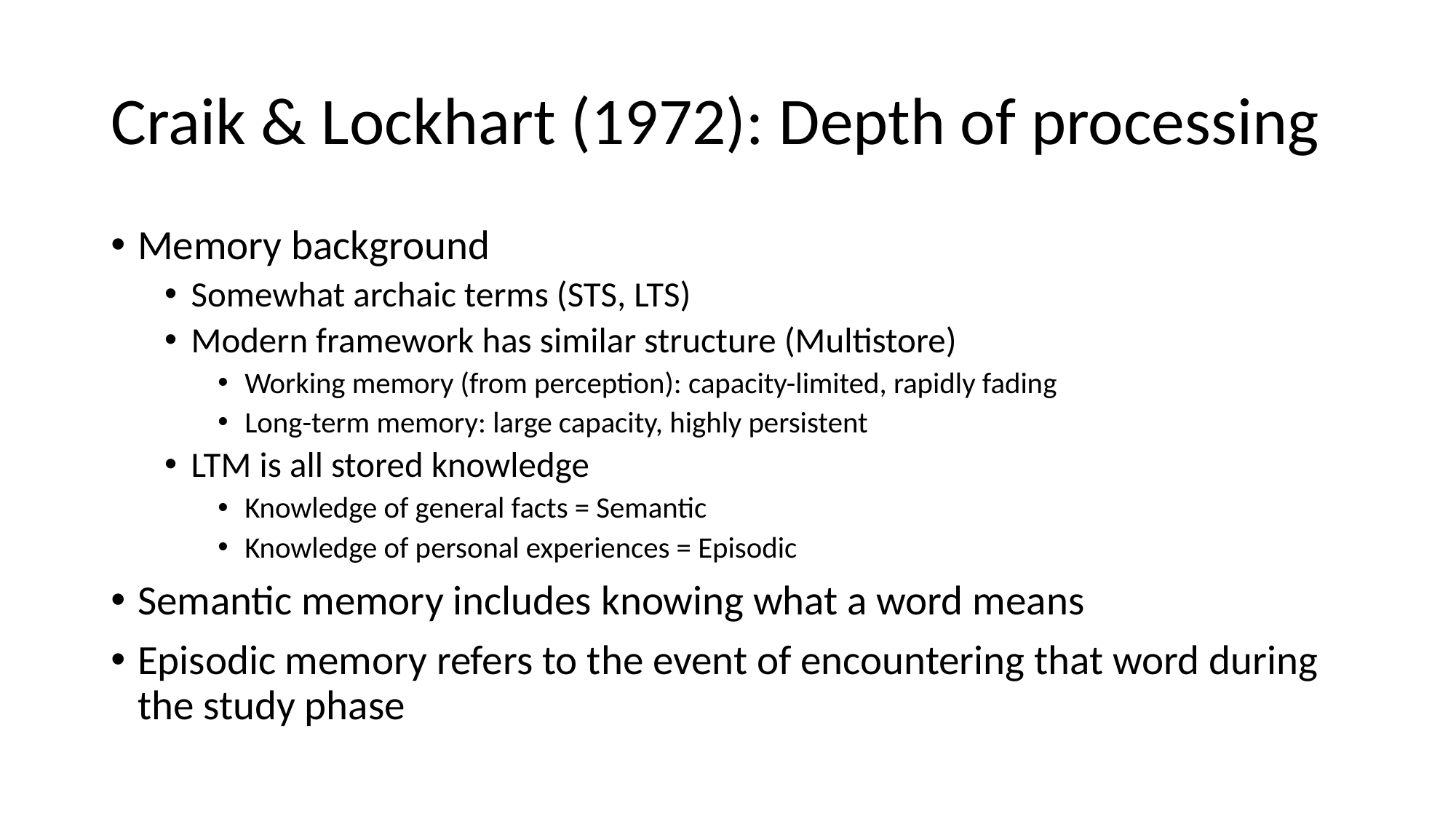

# Craik & Lockhart (1972): Depth of processing
Memory background
Somewhat archaic terms (STS, LTS)
Modern framework has similar structure (Multistore)
Working memory (from perception): capacity-limited, rapidly fading
Long-term memory: large capacity, highly persistent
LTM is all stored knowledge
Knowledge of general facts = Semantic
Knowledge of personal experiences = Episodic
Semantic memory includes knowing what a word means
Episodic memory refers to the event of encountering that word during the study phase